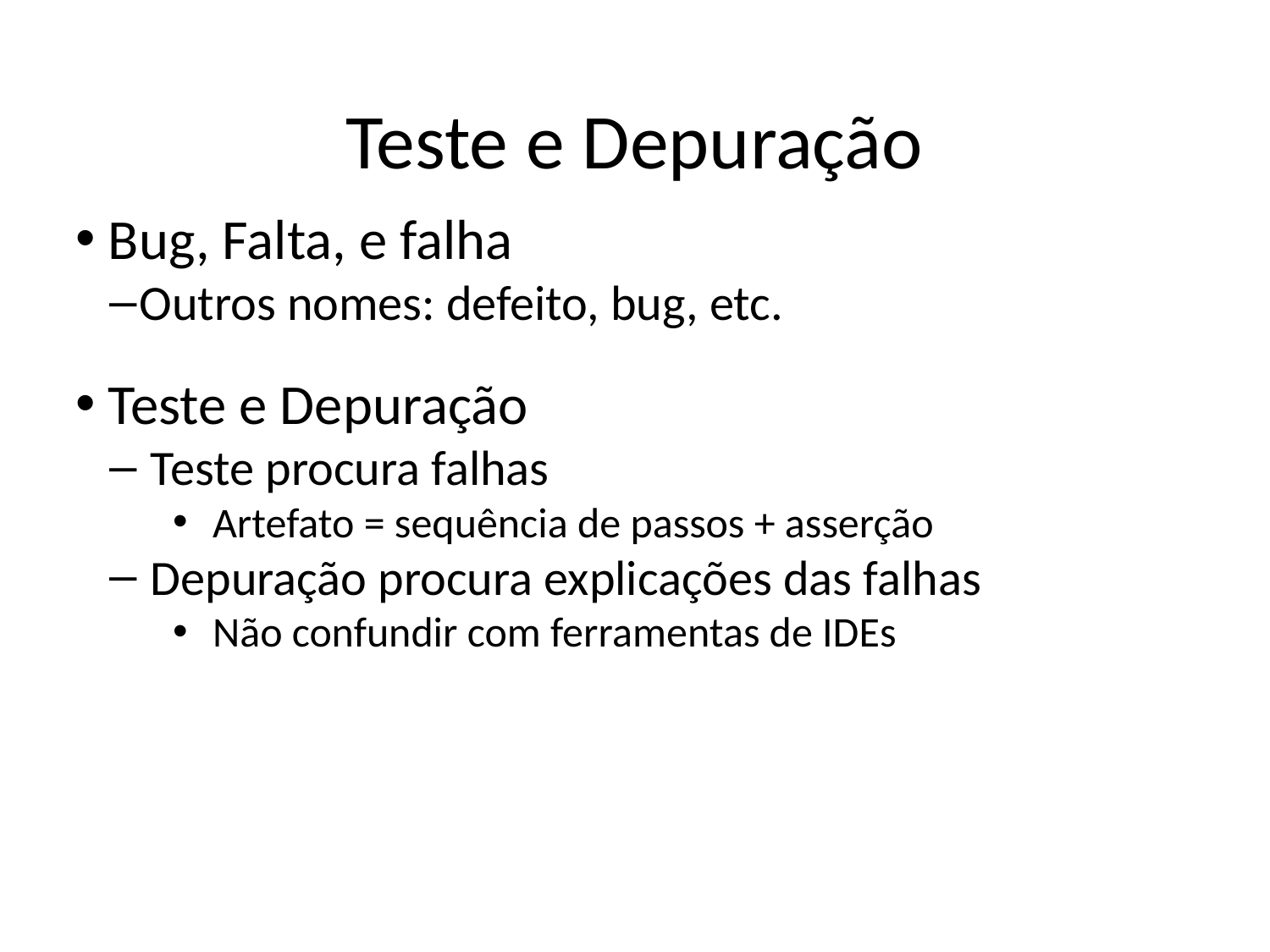

Teste e Depuração
 Bug, Falta, e falha
Outros nomes: defeito, bug, etc.

 Teste e Depuração
 Teste procura falhas
 Artefato = sequência de passos + asserção
 Depuração procura explicações das falhas
 Não confundir com ferramentas de IDEs